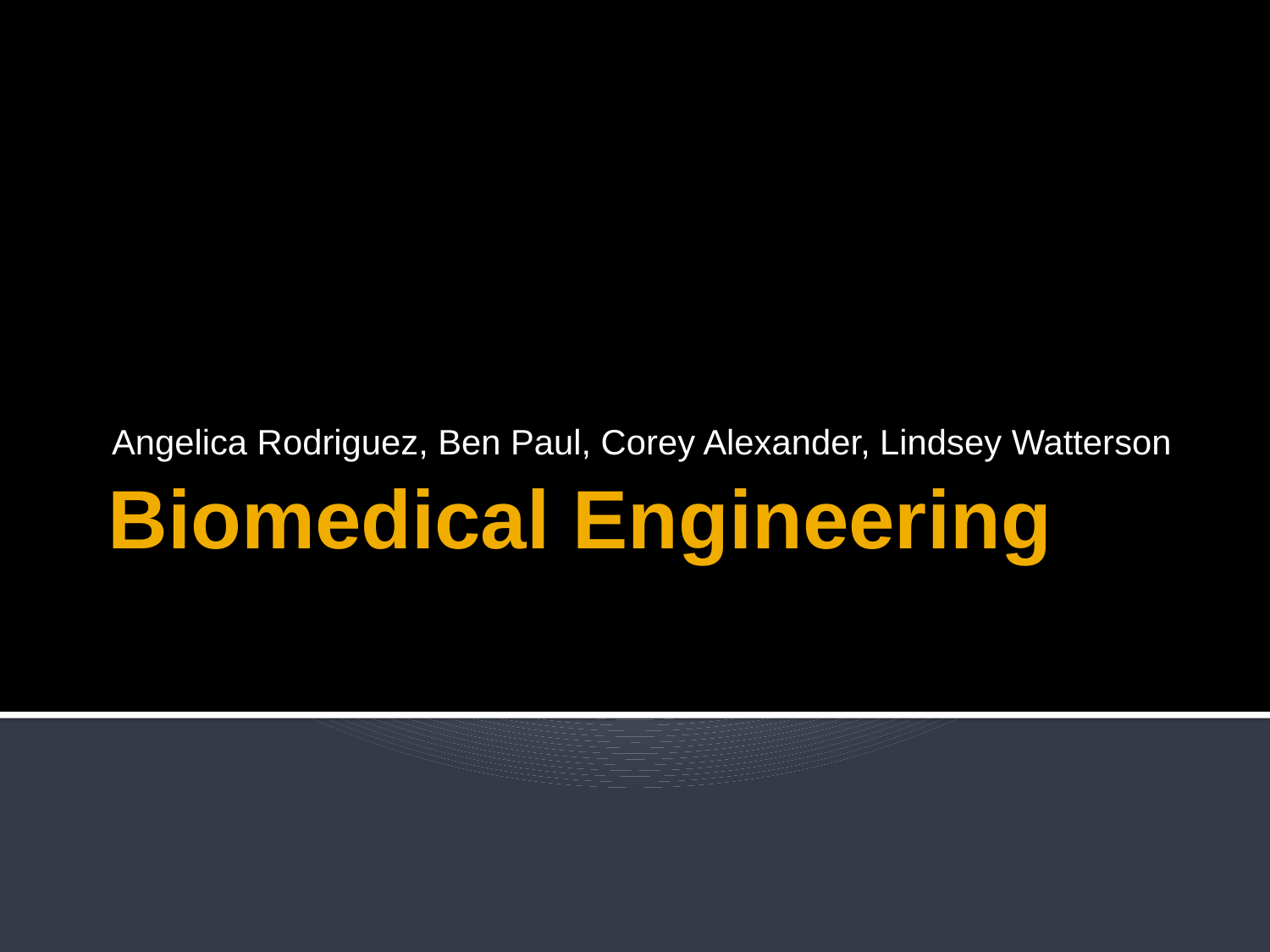

Angelica Rodriguez, Ben Paul, Corey Alexander, Lindsey Watterson
# Biomedical Engineering